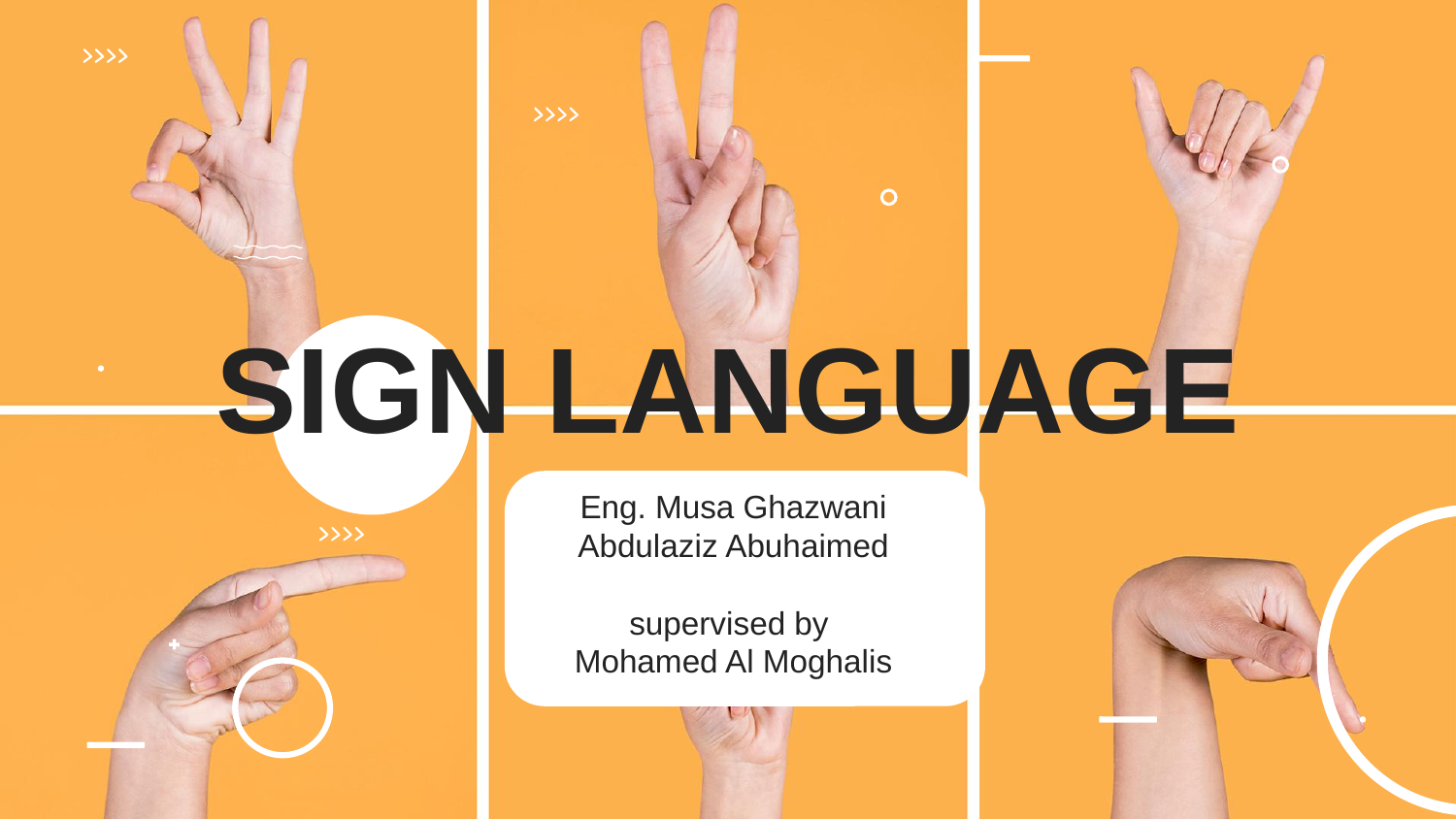

# SIGN LANGUAGE

Eng. Musa Ghazwani
Abdulaziz Abuhaimed

supervised by
Mohamed Al Moghalis